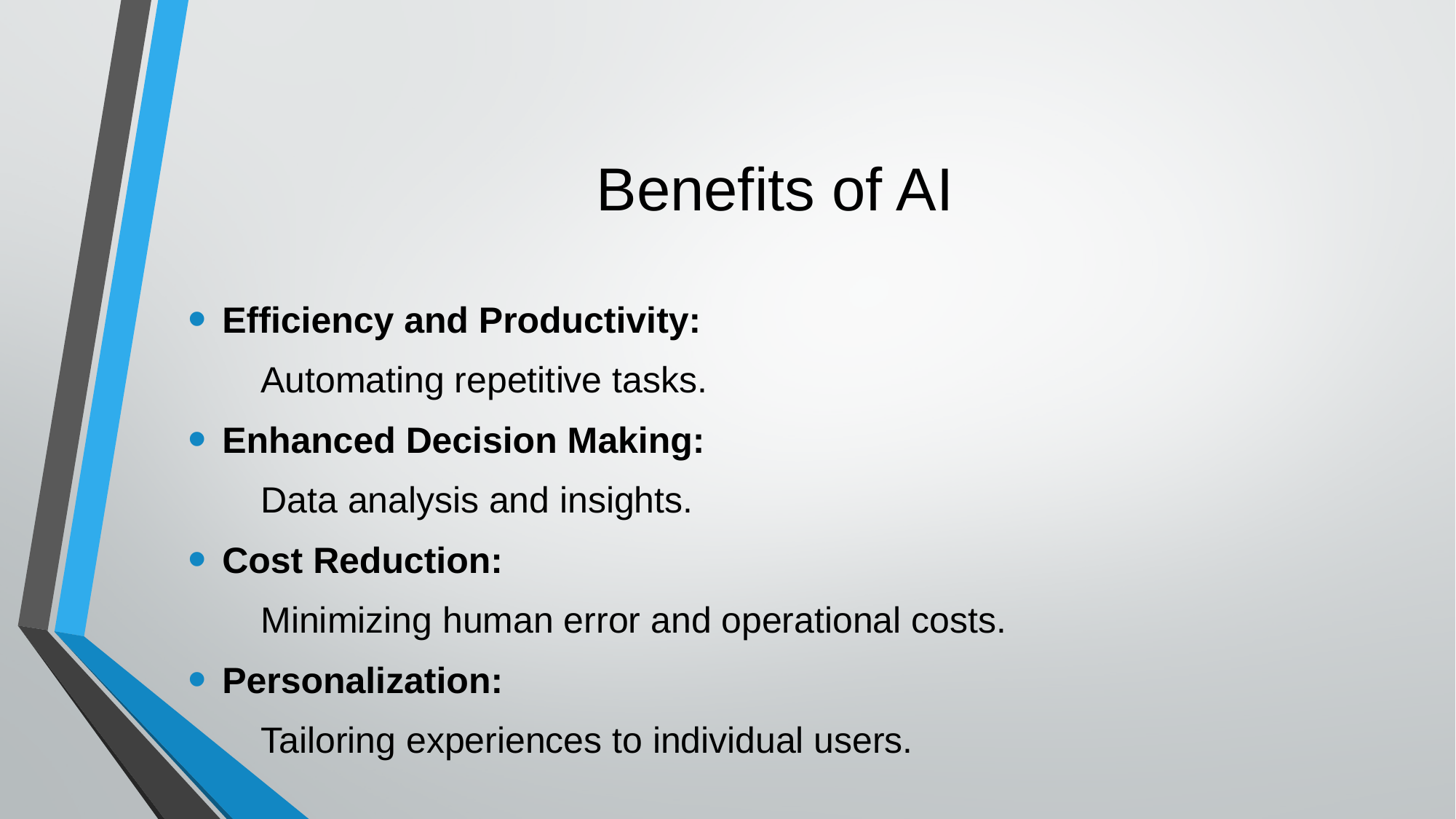

# Benefits of AI
Efficiency and Productivity:
  Automating repetitive tasks.
Enhanced Decision Making:
  Data analysis and insights.
Cost Reduction:
  Minimizing human error and operational costs.
Personalization:
  Tailoring experiences to individual users.